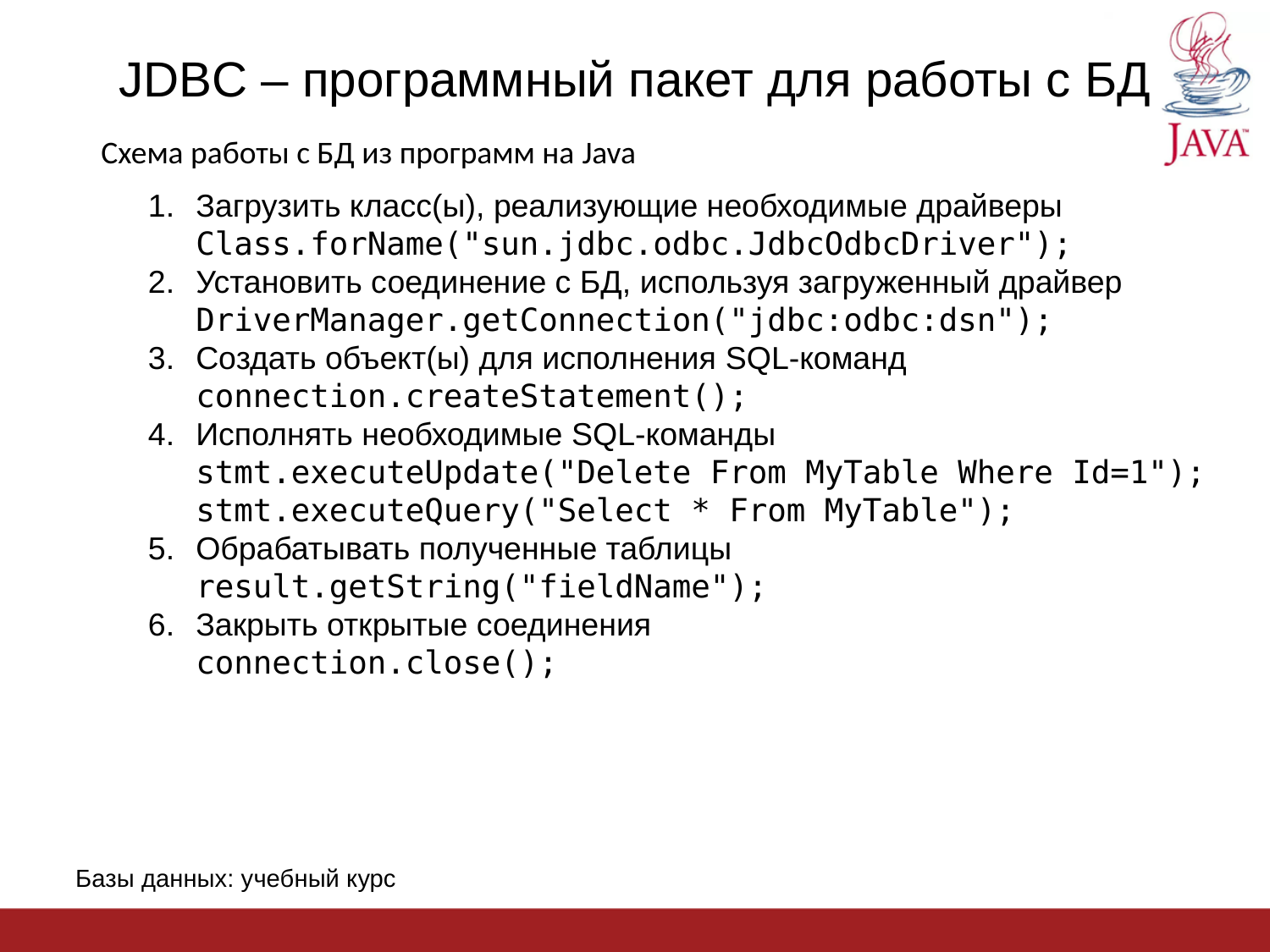

# JDBC – программный пакет для работы с БД
Схема работы с БД из программ на Java
Загрузить класс(ы), реализующие необходимые драйверы
Class.forName("sun.jdbc.odbc.JdbcOdbcDriver");
Установить соединение с БД, используя загруженный драйвер
DriverManager.getConnection("jdbc:odbc:dsn");
Создать объект(ы) для исполнения SQL-команд
connection.createStatement();
Исполнять необходимые SQL-команды
stmt.executeUpdate("Delete From MyTable Where Id=1");
stmt.executeQuery("Select * From MyTable");
Обрабатывать полученные таблицы
result.getString("fieldName");
Закрыть открытые соединения
connection.close();
Базы данных: учебный курс